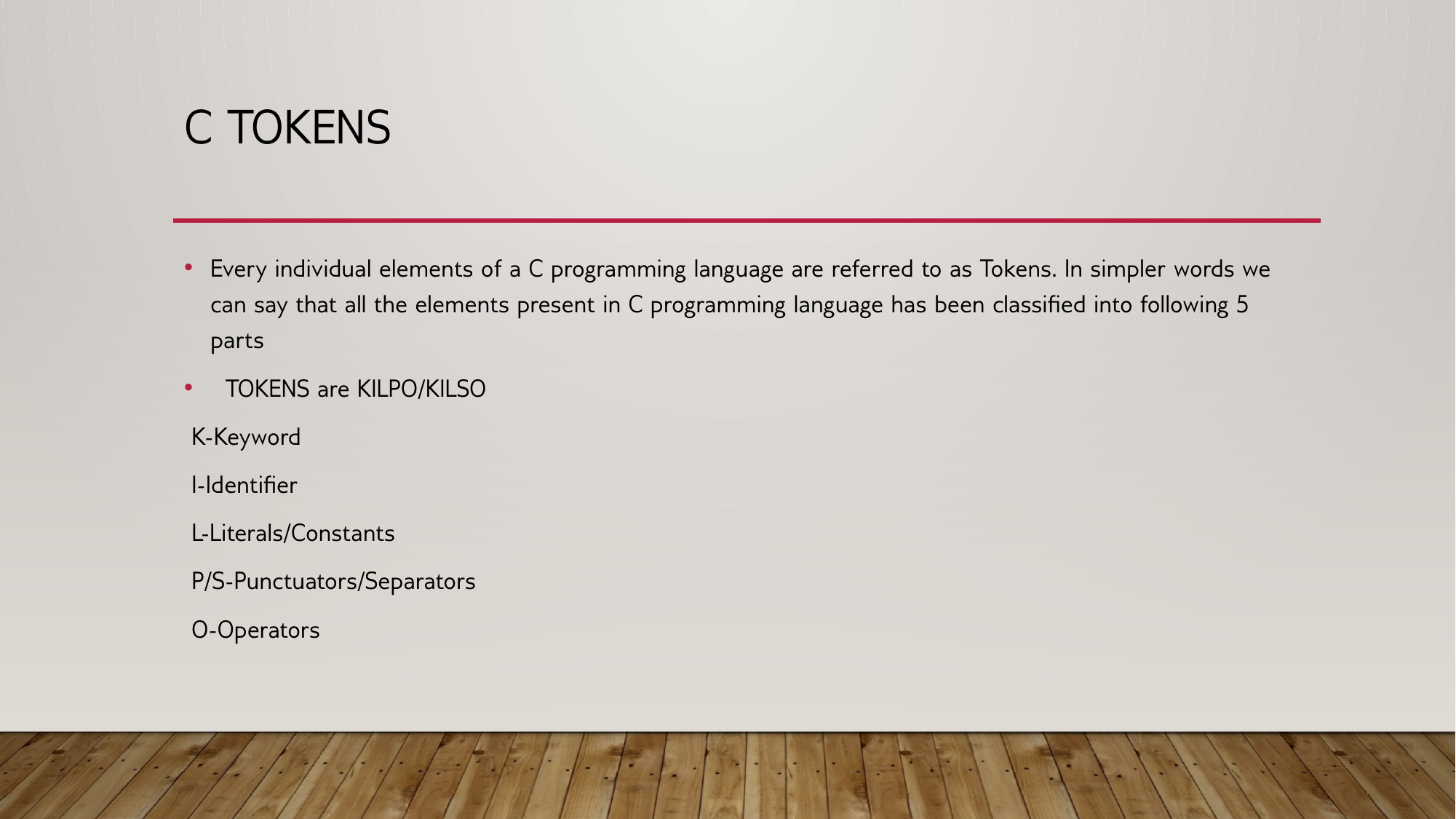

# C TOKENS
Every individual elements of a C programming language are referred to as Tokens. In simpler words we can say that all the elements present in C programming language has been classified into following 5 parts
  TOKENS are KILPO/KILSO
 K-Keyword
 I-Identifier
 L-Literals/Constants
 P/S-Punctuators/Separators
 O-Operators